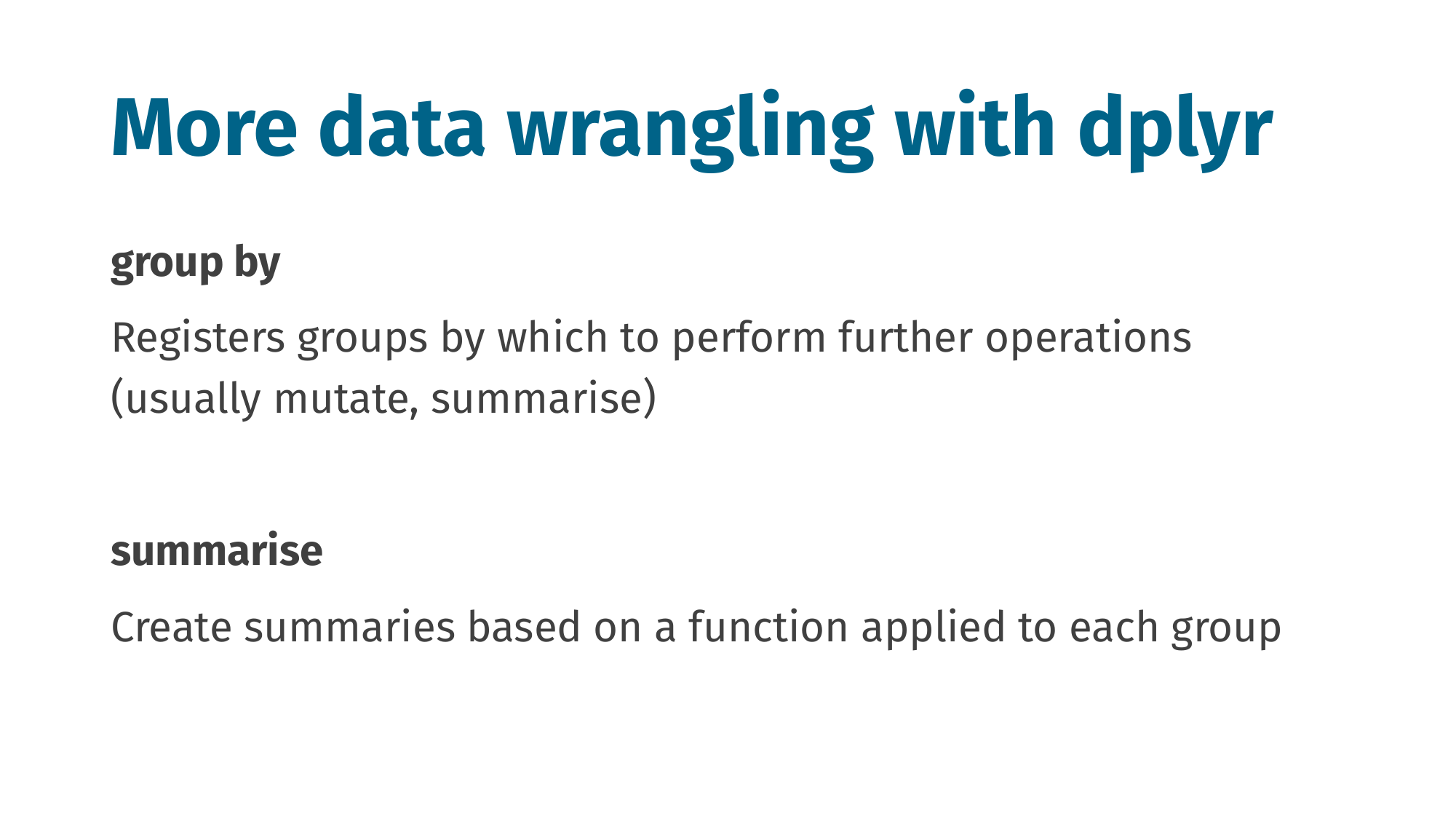

# More data wrangling with dplyr
group by
Registers groups by which to perform further operations
(usually mutate, summarise)

summarise
Create summaries based on a function applied to each group